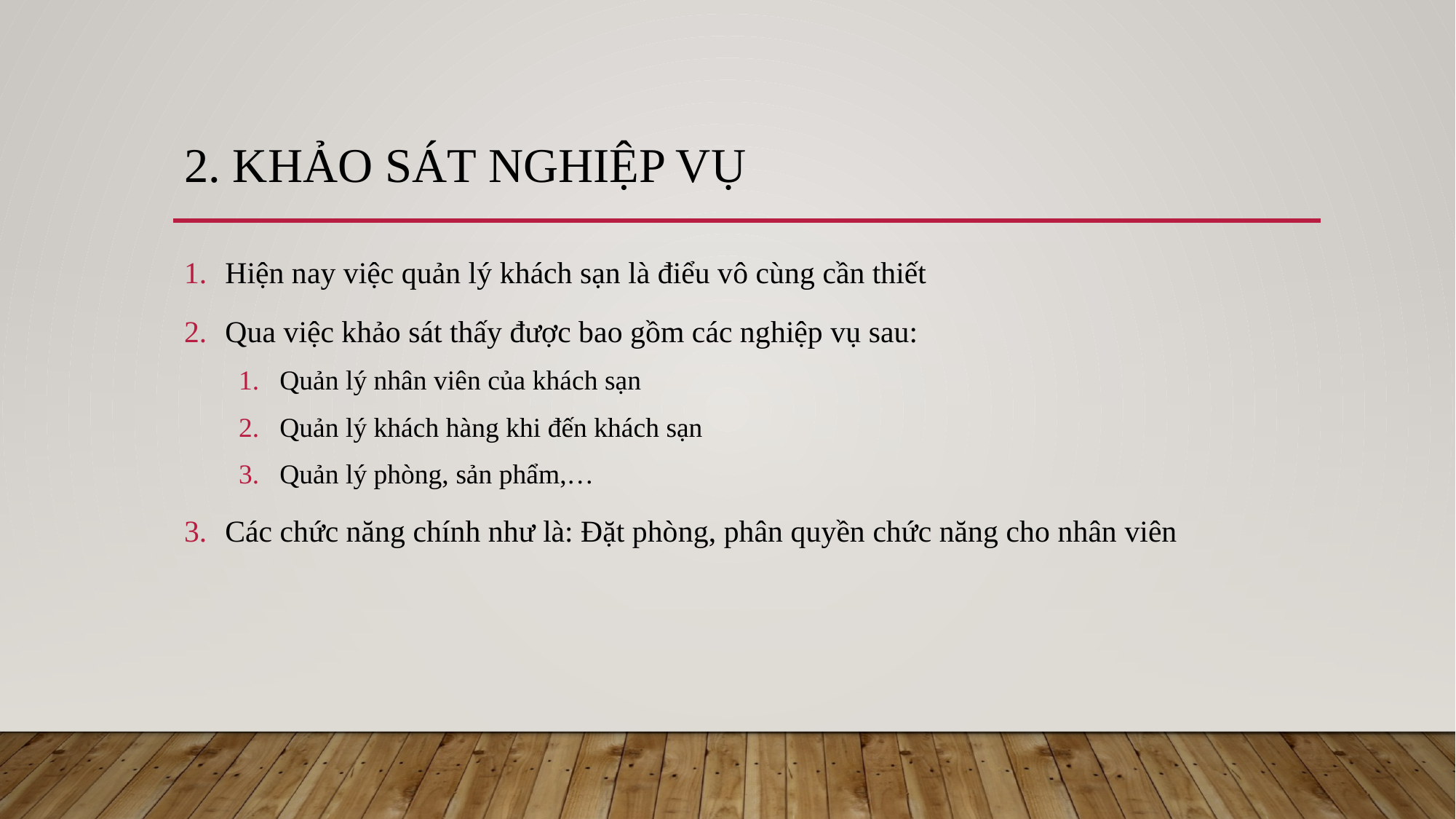

# 2. khảo sát nghiệp vụ
Hiện nay việc quản lý khách sạn là điểu vô cùng cần thiết
Qua việc khảo sát thấy được bao gồm các nghiệp vụ sau:
Quản lý nhân viên của khách sạn
Quản lý khách hàng khi đến khách sạn
Quản lý phòng, sản phẩm,…
Các chức năng chính như là: Đặt phòng, phân quyền chức năng cho nhân viên